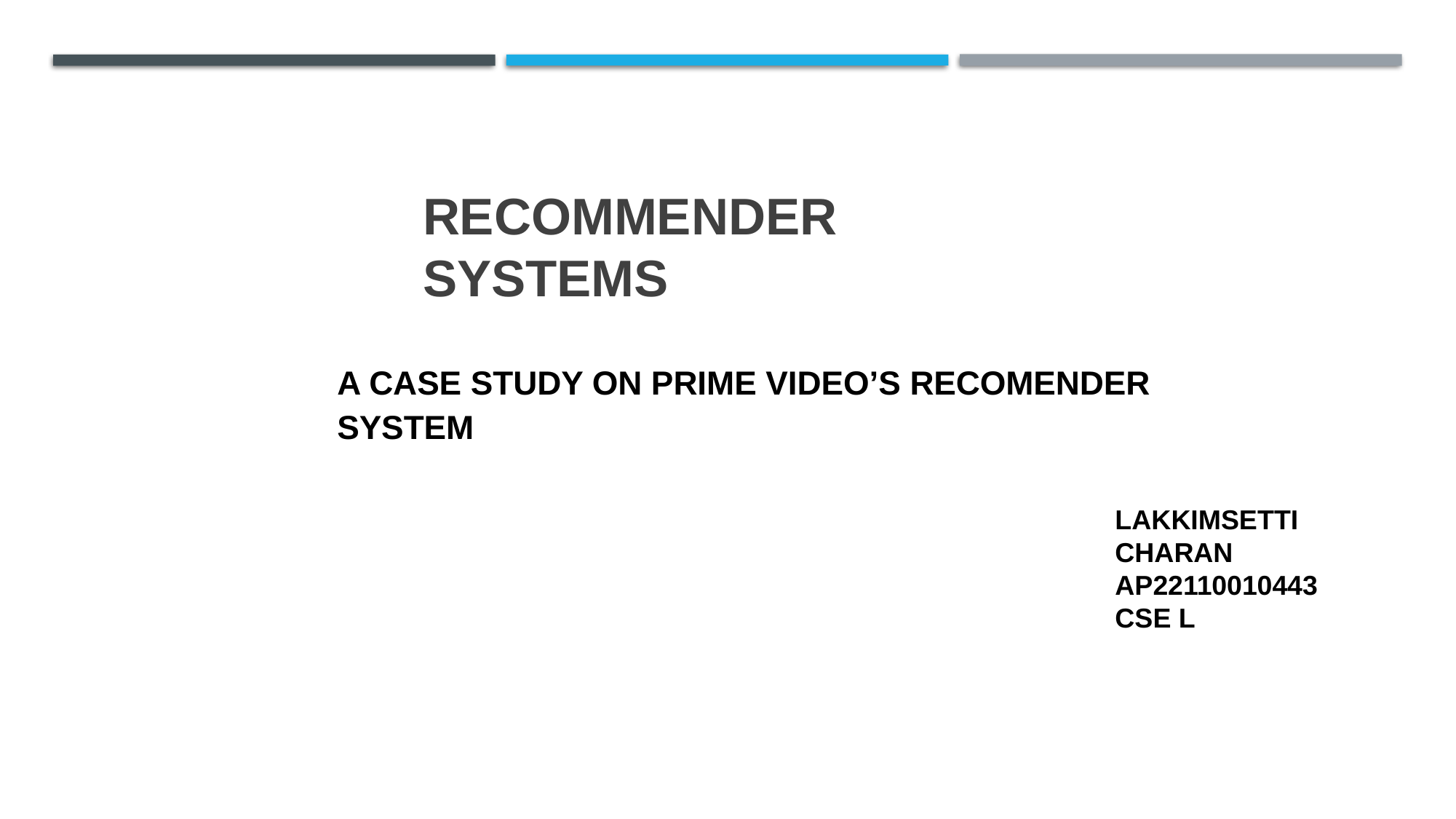

# RECOMMENDER SYSTEMS
A CASE STUDY ON PRIME VIDEO’s RECOMENDER SYSTEM
LAKKIMSETTI CHARAN
AP22110010443
CSE L